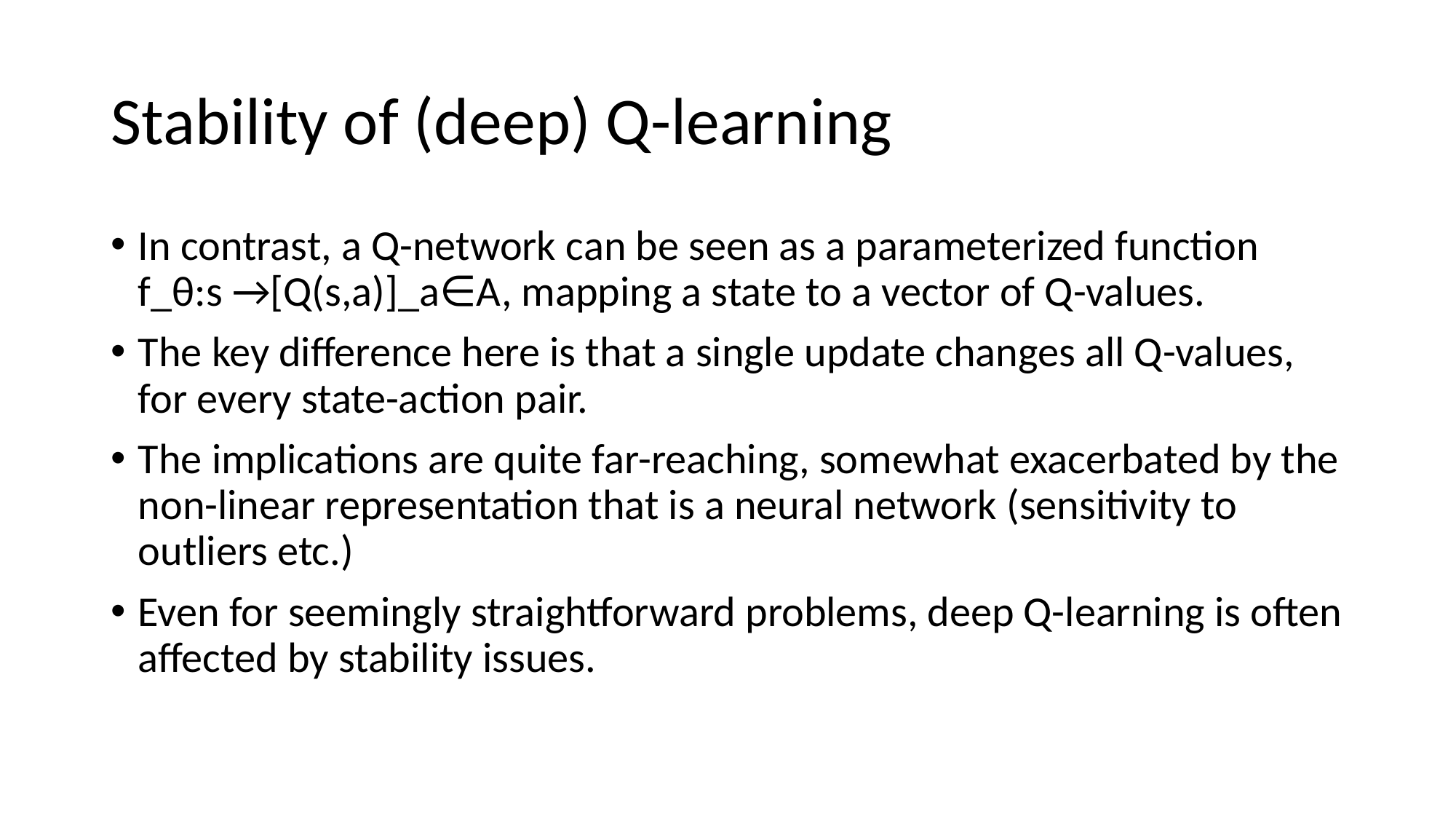

# Stability of (deep) Q-learning
In contrast, a Q-network can be seen as a parameterized function f_θ:s →[Q(s,a)]_a∈A, mapping a state to a vector of Q-values.
The key difference here is that a single update changes all Q-values, for every state-action pair.
The implications are quite far-reaching, somewhat exacerbated by the non-linear representation that is a neural network (sensitivity to outliers etc.)
Even for seemingly straightforward problems, deep Q-learning is often affected by stability issues.